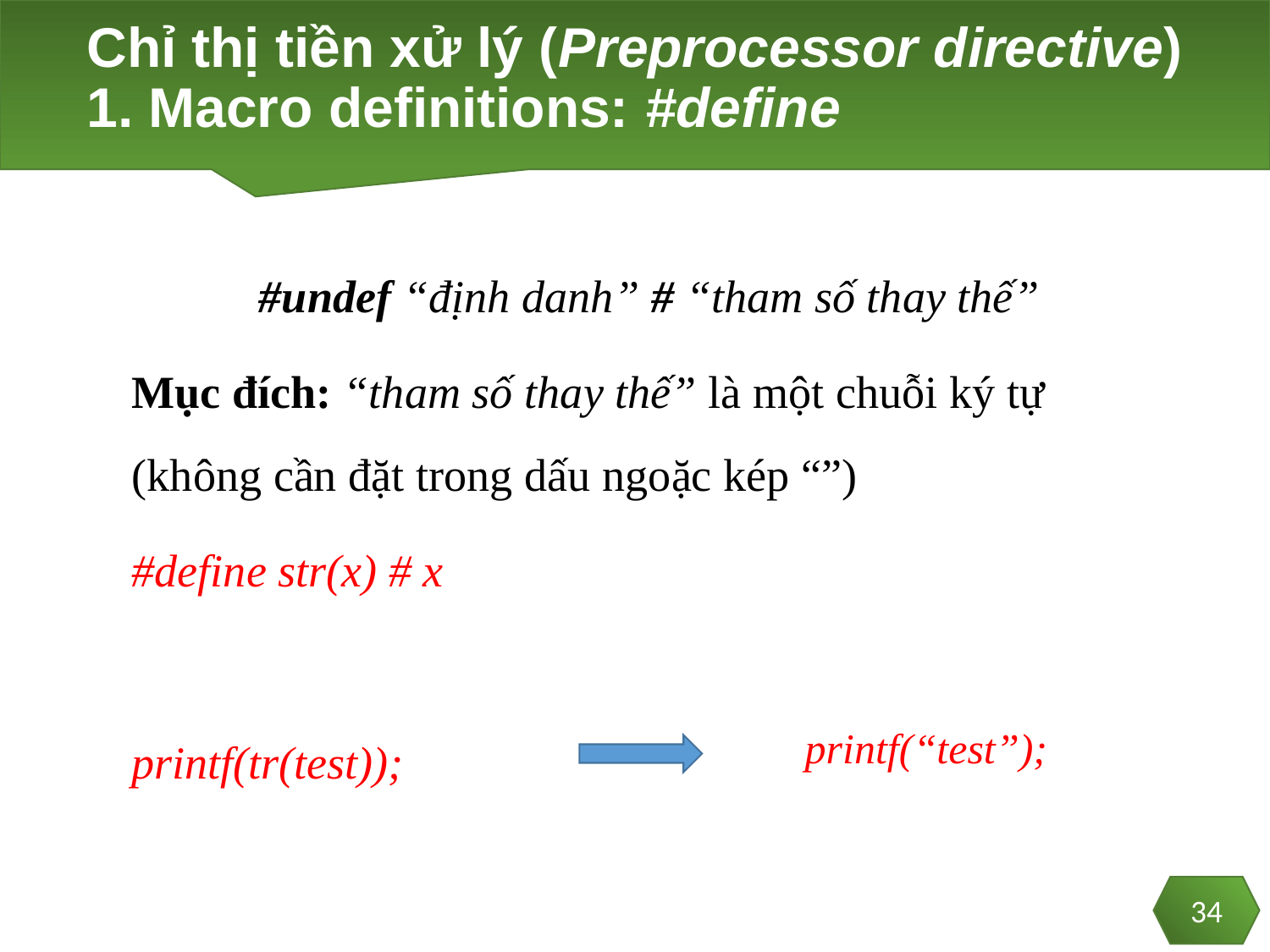

# Chỉ thị tiền xử lý (Preprocessor directive) 1. Macro definitions: #define
	#undef “định danh” # “tham số thay thế”
Mục đích: “tham số thay thế” là một chuỗi ký tự (không cần đặt trong dấu ngoặc kép “”)
#define str(x) # x

printf(tr(test));
printf(“test”);